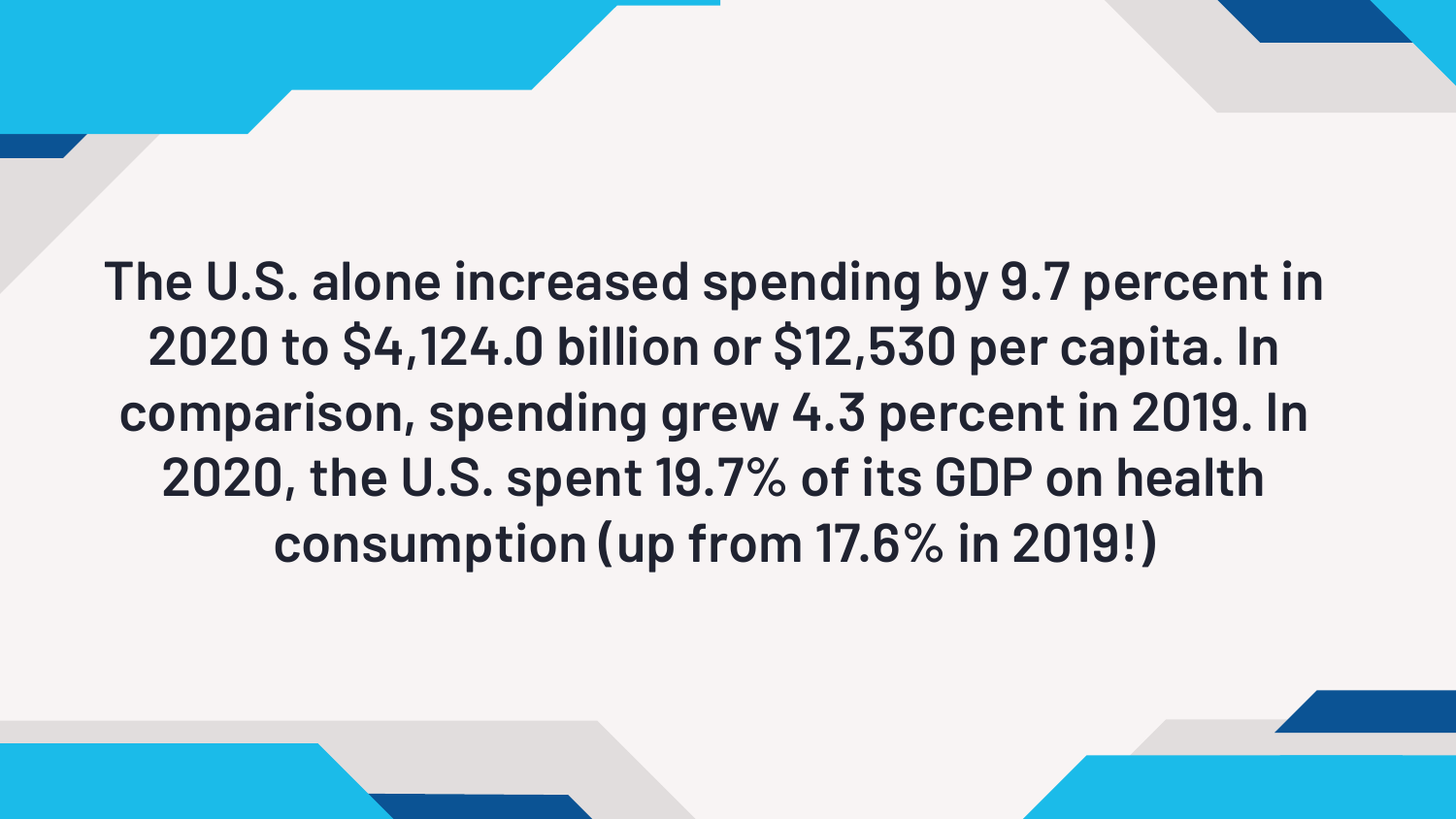

# The U.S. alone increased spending by 9.7 percent in 2020 to $4,124.0 billion or $12,530 per capita. In comparison, spending grew 4.3 percent in 2019. In 2020, the U.S. spent 19.7% of its GDP on health consumption (up from 17.6% in 2019!)